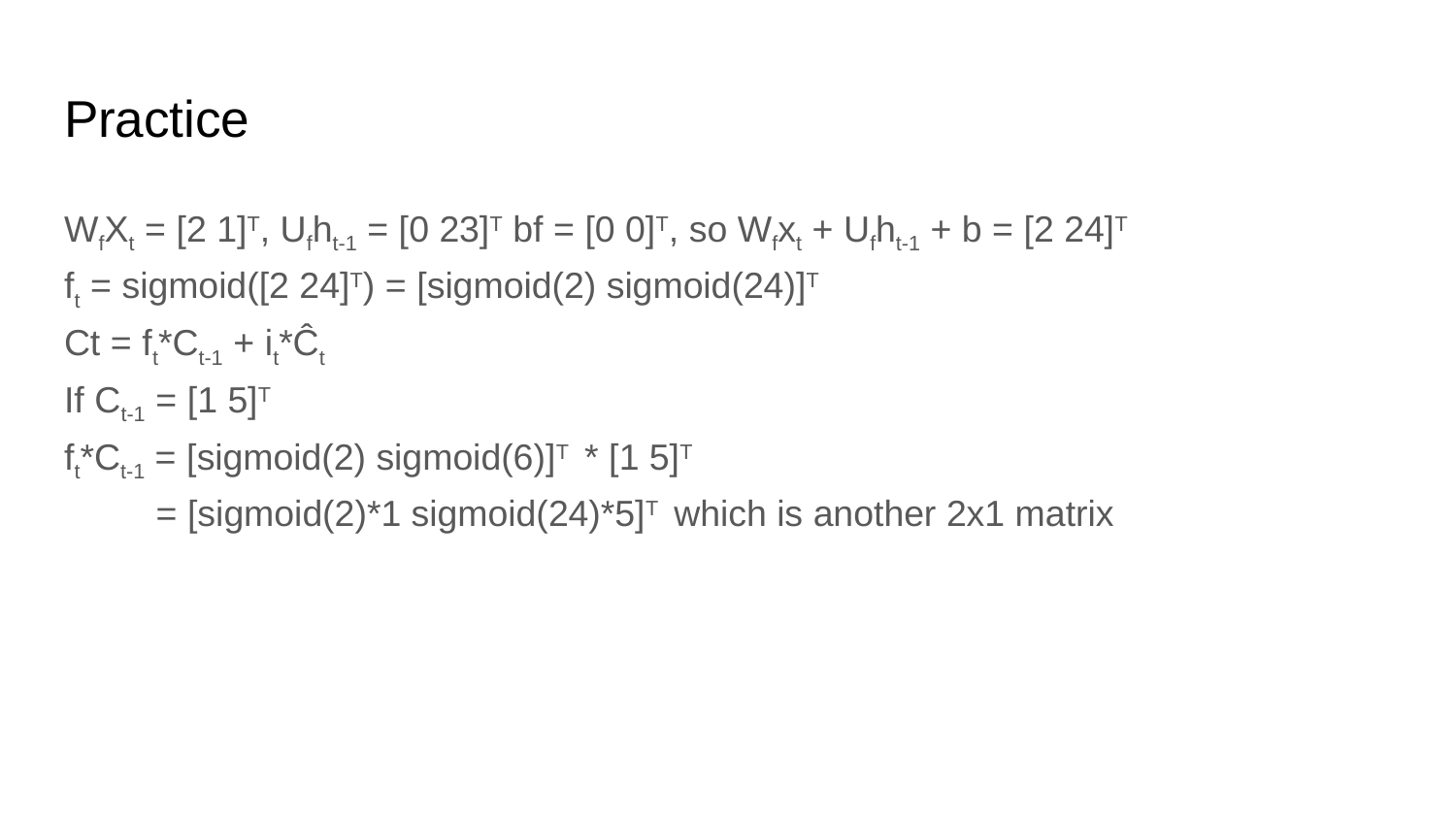

# Practice
WfXt = [2 1]T, Ufht-1 = [0 23]T bf = [0 0]T, so Wfxt + Ufht-1 + b = [2 24]T
ft = sigmoid([2 24]T) = [sigmoid(2) sigmoid(24)]T
Ct = ft*Ct-1 + it*Ĉt
If Ct-1 = [1 5]T
ft*Ct-1 = [sigmoid(2) sigmoid(6)]T  * [1 5]T
               = [sigmoid(2)*1 sigmoid(24)*5]T  which is another 2x1 matrix